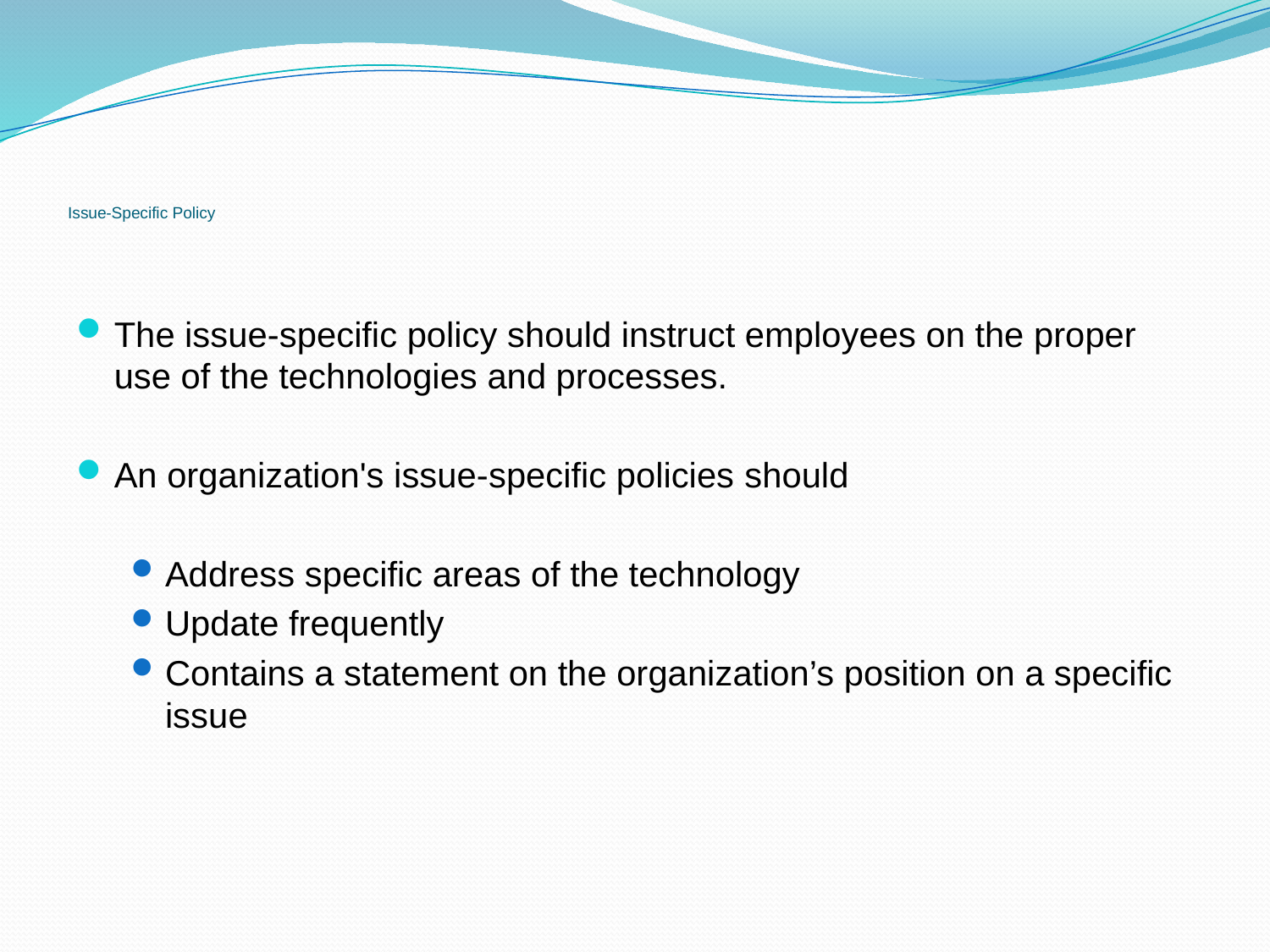

# Issue-Specific Policy

The issue-specific policy should instruct employees on the proper use of the technologies and processes.

An organization's issue-specific policies should

Address specific areas of the technology
Update frequently
Contains a statement on the organization’s position on a specific issue